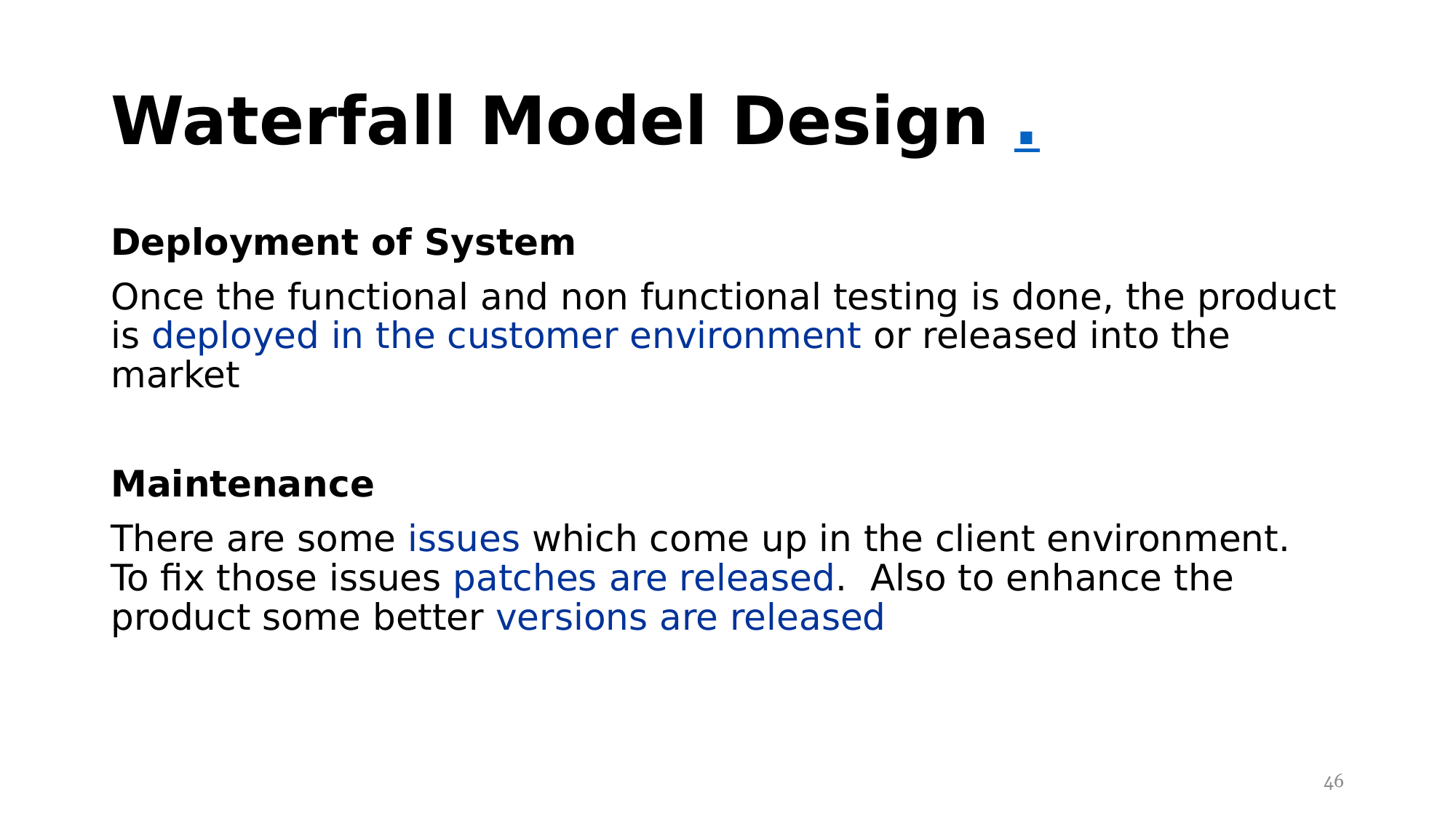

# Waterfall Model Design .
Deployment of System
Once the functional and non functional testing is done, the product is deployed in the customer environment or released into the market

Maintenance
There are some issues which come up in the client environment.  To fix those issues patches are released.  Also to enhance the product some better versions are released
46